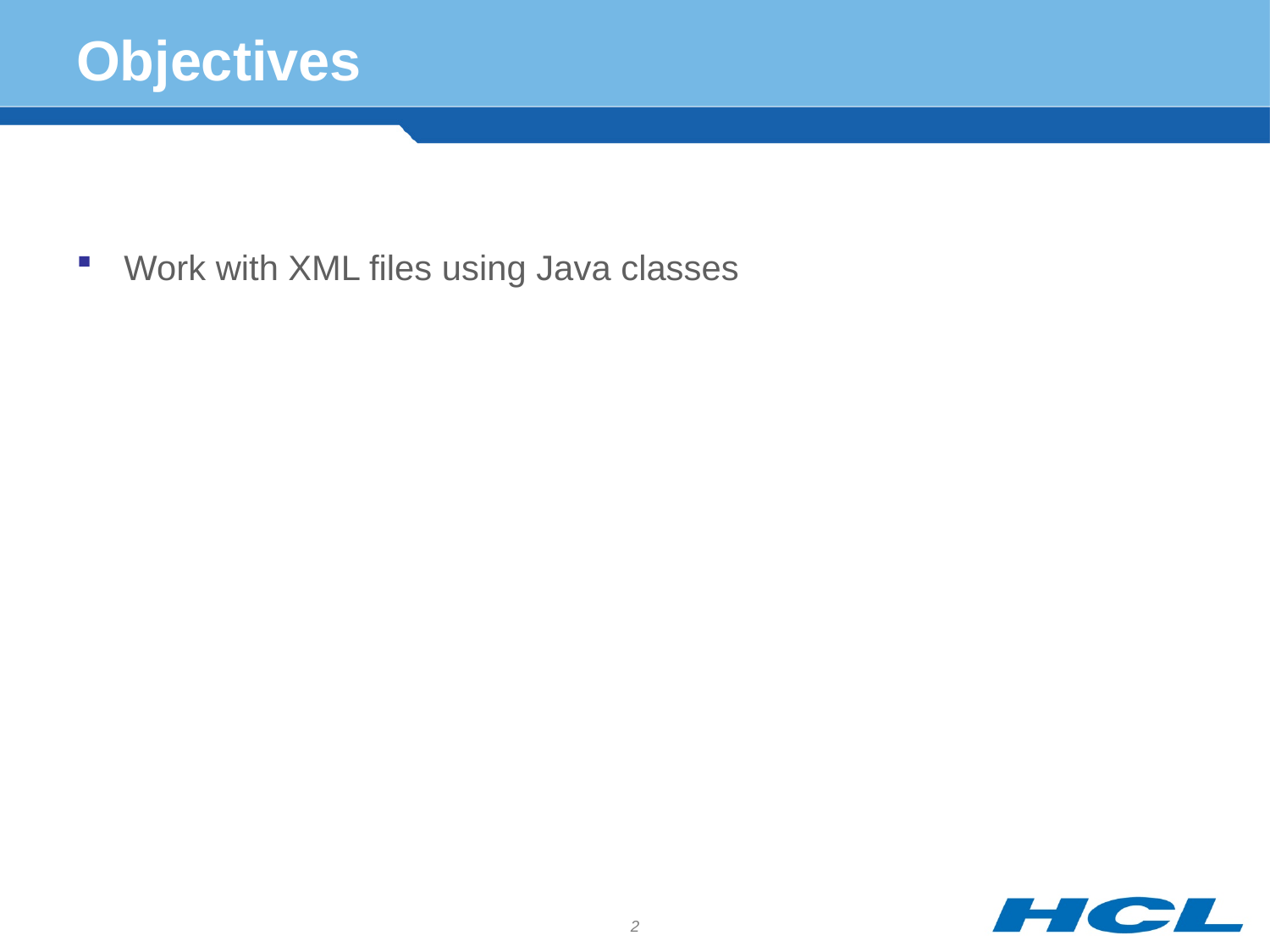

# Objectives
Work with XML files using Java classes
2